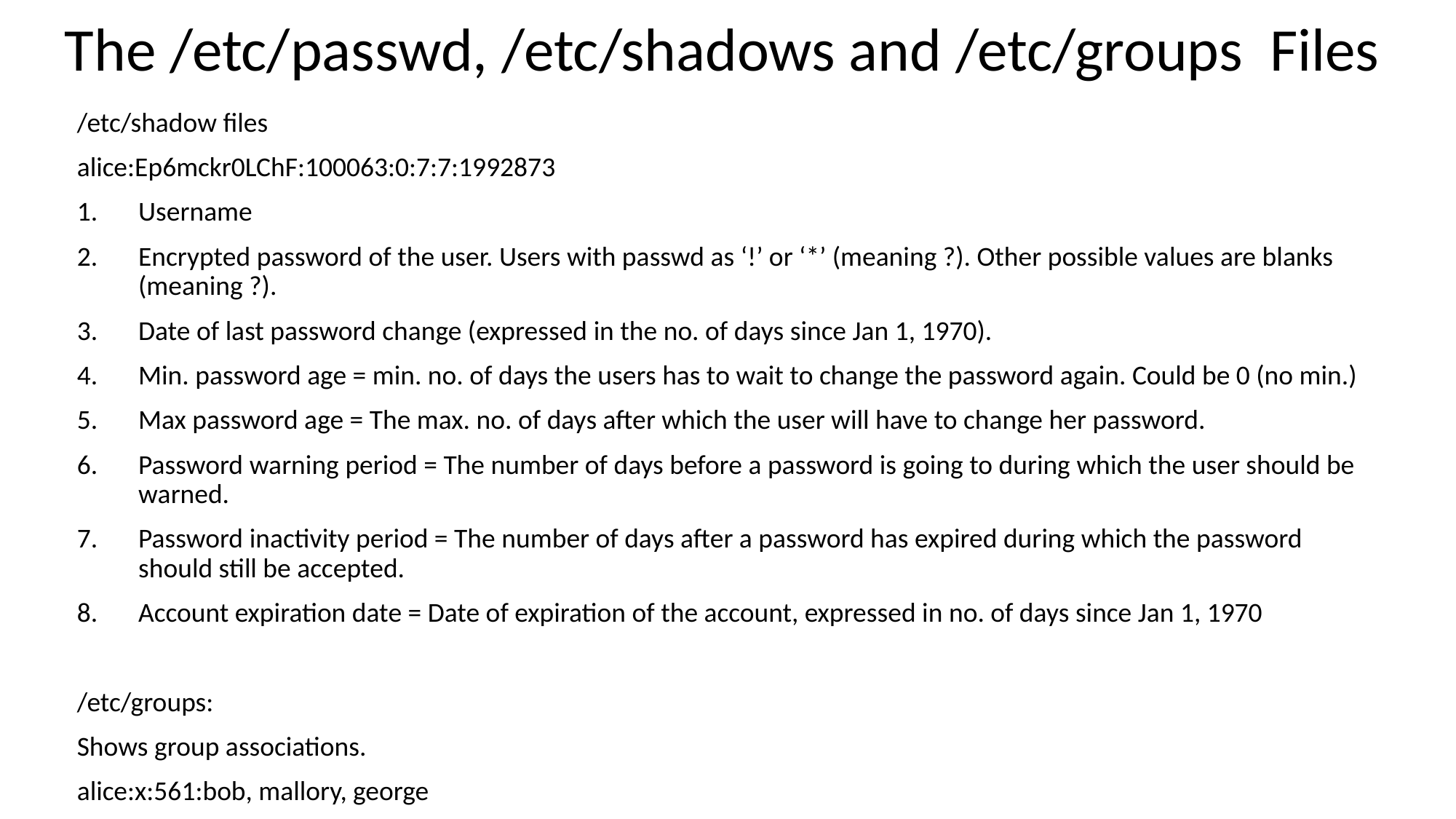

The /etc/passwd, /etc/shadows and /etc/groups  Files
/etc/shadow files
alice:Ep6mckr0LChF:100063:0:7:7:1992873
Username
Encrypted password of the user. Users with passwd as ‘!’ or ‘*’ (meaning ?). Other possible values are blanks (meaning ?).
Date of last password change (expressed in the no. of days since Jan 1, 1970).
Min. password age = min. no. of days the users has to wait to change the password again. Could be 0 (no min.)
Max password age = The max. no. of days after which the user will have to change her password.
Password warning period = The number of days before a password is going to during which the user should be warned.
Password inactivity period = The number of days after a password has expired during which the password should still be accepted.
Account expiration date = Date of expiration of the account, expressed in no. of days since Jan 1, 1970

/etc/groups:
Shows group associations.
alice:x:561:bob, mallory, george